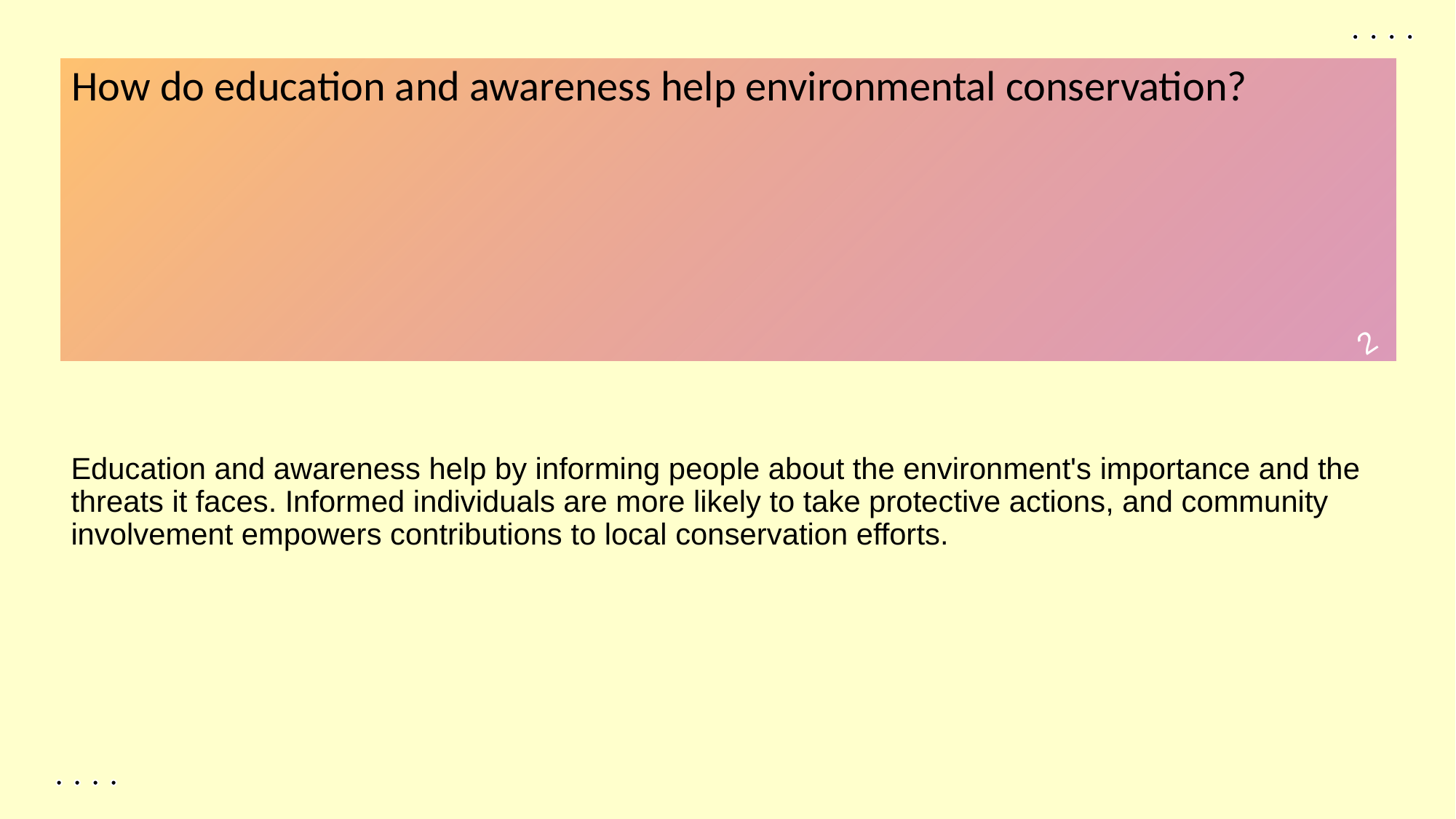

How do education and awareness help environmental conservation?
2
Education and awareness help by informing people about the environment's importance and the threats it faces. Informed individuals are more likely to take protective actions, and community involvement empowers contributions to local conservation efforts.